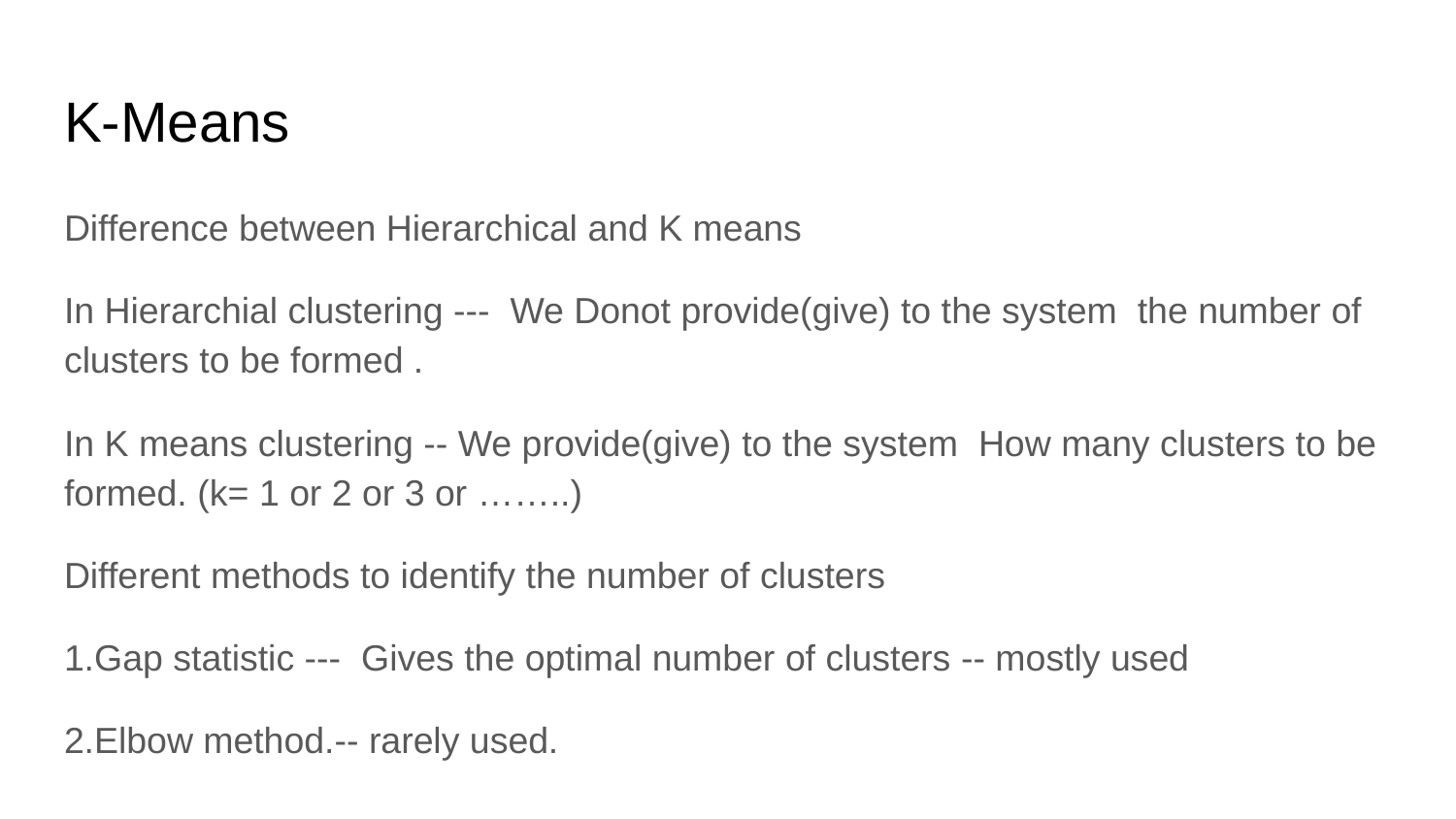

# K-Means
Difference between Hierarchical and K means
In Hierarchial clustering ---  We Donot provide(give) to the system  the number of clusters to be formed .
In K means clustering -- We provide(give) to the system  How many clusters to be formed. (k= 1 or 2 or 3 or ……..)
Different methods to identify the number of clusters
1.Gap statistic ---  Gives the optimal number of clusters -- mostly used
2.Elbow method.-- rarely used.